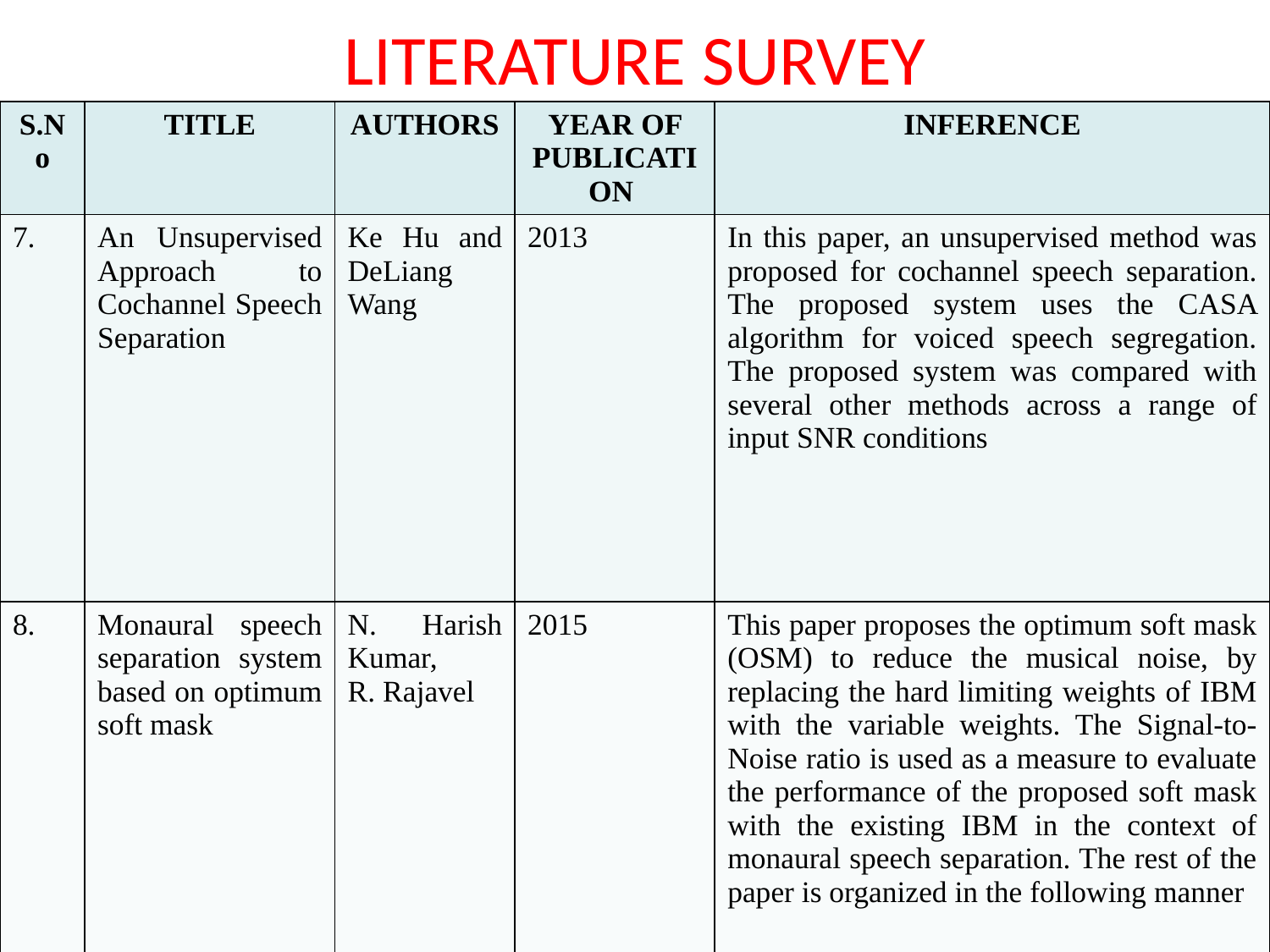

# LITERATURE SURVEY
| S.No | TITLE | AUTHORS | YEAR OF PUBLICATION | INFERENCE |
| --- | --- | --- | --- | --- |
| 7. | An Unsupervised Approach to Cochannel Speech Separation | Ke Hu and DeLiang Wang | 2013 | In this paper, an unsupervised method was proposed for cochannel speech separation. The proposed system uses the CASA algorithm for voiced speech segregation. The proposed system was compared with several other methods across a range of input SNR conditions |
| 8. | Monaural speech separation system based on optimum soft mask | N. Harish Kumar, R. Rajavel | 2015 | This paper proposes the optimum soft mask (OSM) to reduce the musical noise, by replacing the hard limiting weights of IBM with the variable weights. The Signal-to-Noise ratio is used as a measure to evaluate the performance of the proposed soft mask with the existing IBM in the context of monaural speech separation. The rest of the paper is organized in the following manner |